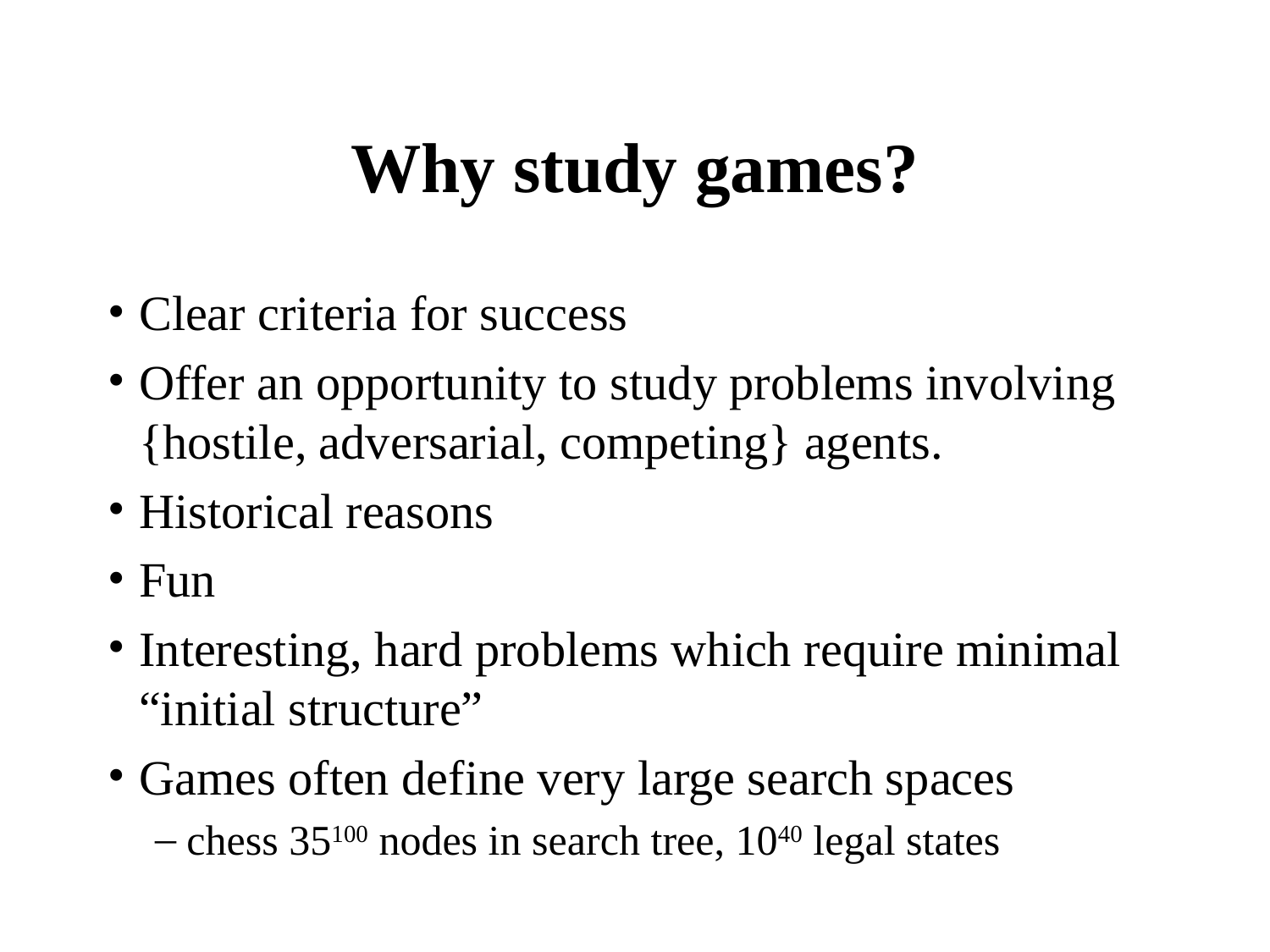

# Why study games?
Clear criteria for success
Offer an opportunity to study problems involving {hostile, adversarial, competing} agents.
Historical reasons
Fun
Interesting, hard problems which require minimal “initial structure”
Games often define very large search spaces
chess 35100 nodes in search tree, 1040 legal states